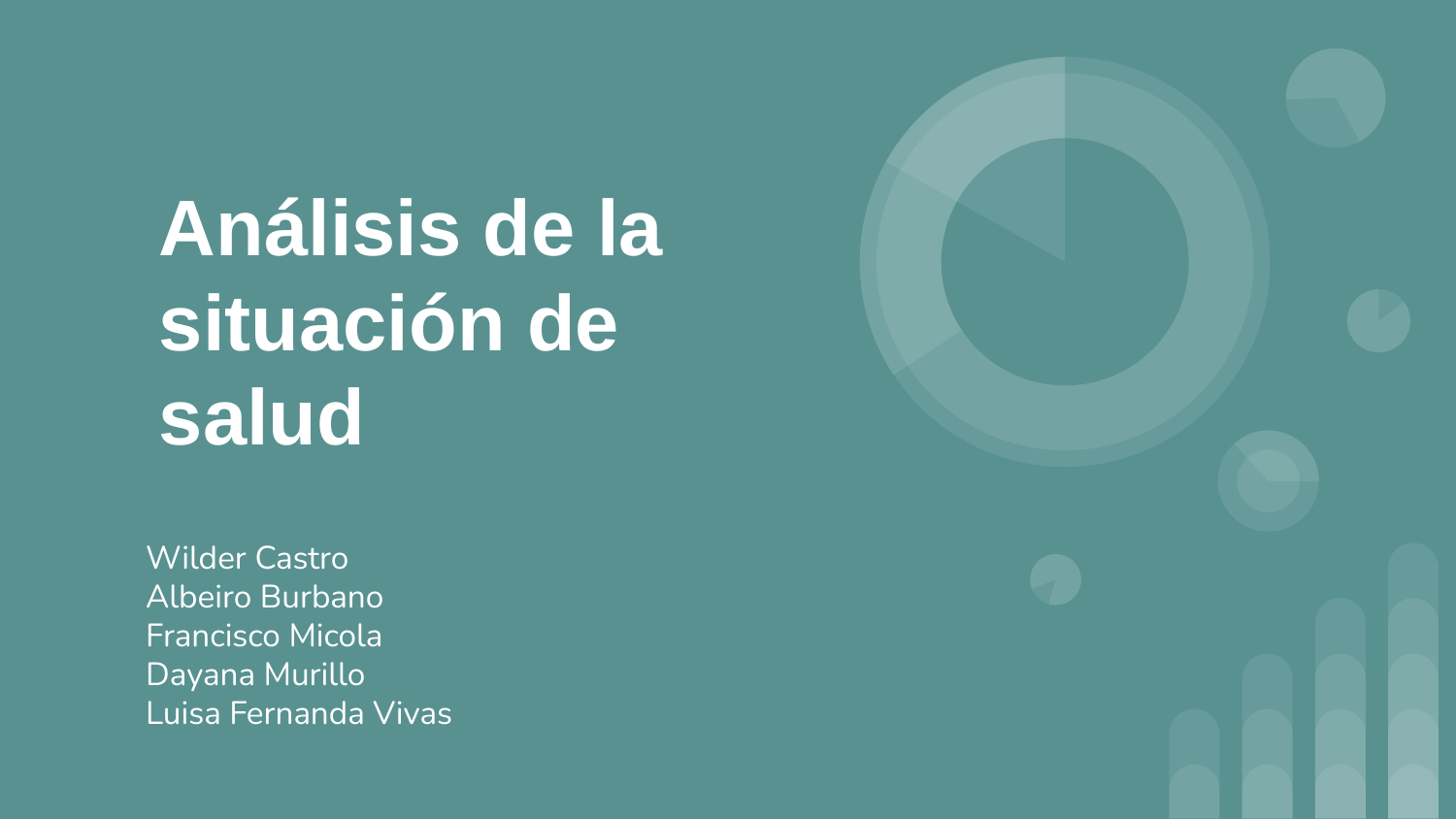

# Análisis de la situación de salud
Wilder Castro
Albeiro Burbano
Francisco Micola
Dayana Murillo
Luisa Fernanda Vivas